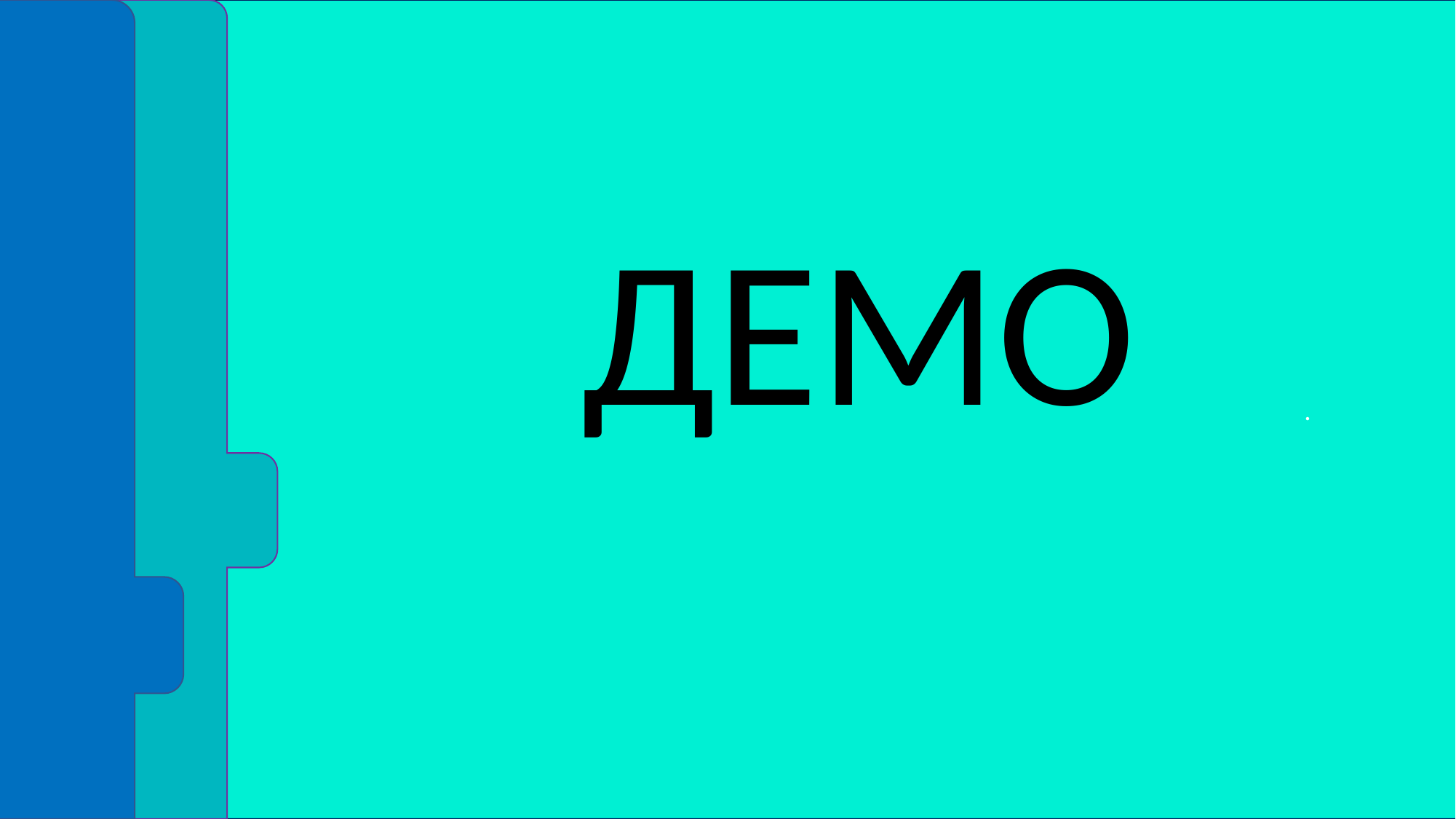

.

ПРОБЛЕМИ И РЕШЕНИЯ

Как работи
Градинарят

ДЕМО
Нужда от човешка намеса за поливане на градина

Хабене на ресурси при наличи на дъжд

WHITELISTED